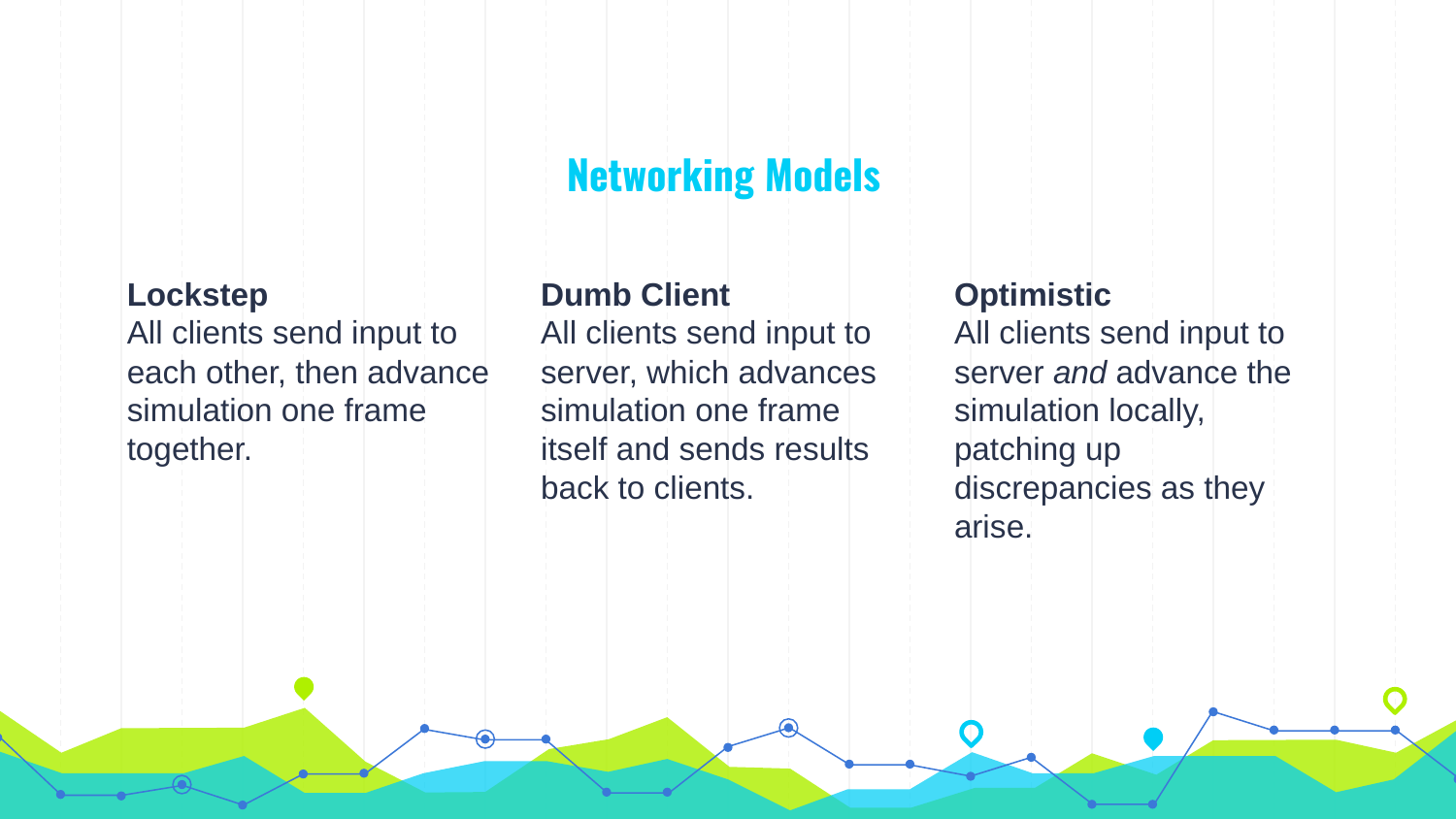

# Networking Models
Lockstep
All clients send input to each other, then advance simulation one frame together.
Dumb Client
All clients send input to server, which advances simulation one frame itself and sends results back to clients.
Optimistic
All clients send input to server and advance the simulation locally, patching up discrepancies as they arise.